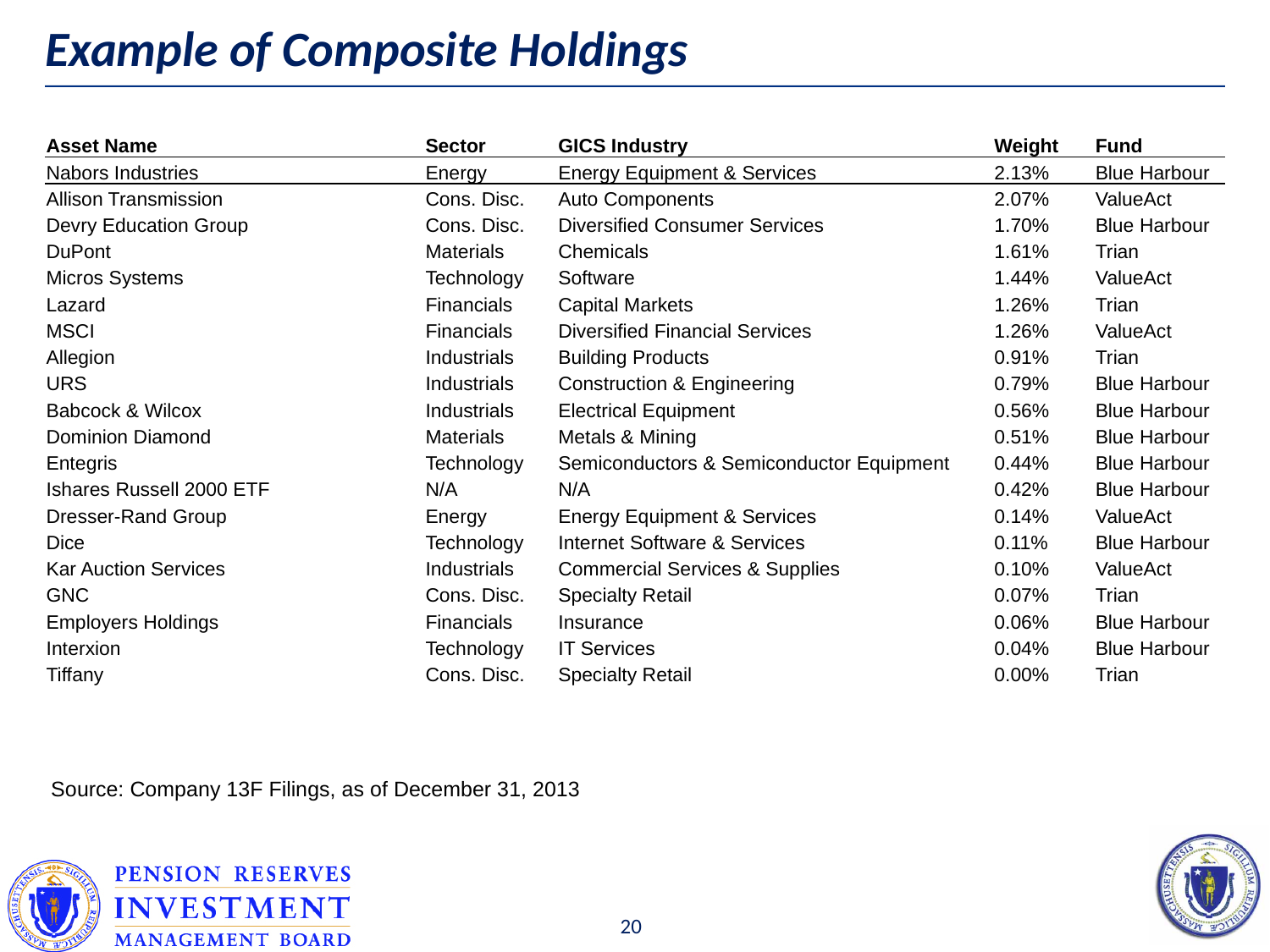

# Example of Composite Holdings
| Asset Name | Sector | GICS Industry | Weight | Fund |
| --- | --- | --- | --- | --- |
| Nabors Industries | Energy | Energy Equipment & Services | 2.13% | Blue Harbour |
| Allison Transmission | Cons. Disc. | Auto Components | 2.07% | ValueAct |
| Devry Education Group | Cons. Disc. | Diversified Consumer Services | 1.70% | Blue Harbour |
| DuPont | Materials | Chemicals | 1.61% | Trian |
| Micros Systems | Technology | Software | 1.44% | ValueAct |
| Lazard | Financials | Capital Markets | 1.26% | Trian |
| MSCI | Financials | Diversified Financial Services | 1.26% | ValueAct |
| Allegion | Industrials | Building Products | 0.91% | Trian |
| URS | Industrials | Construction & Engineering | 0.79% | Blue Harbour |
| Babcock & Wilcox | Industrials | Electrical Equipment | 0.56% | Blue Harbour |
| Dominion Diamond | Materials | Metals & Mining | 0.51% | Blue Harbour |
| Entegris | Technology | Semiconductors & Semiconductor Equipment | 0.44% | Blue Harbour |
| Ishares Russell 2000 ETF | N/A | N/A | 0.42% | Blue Harbour |
| Dresser-Rand Group | Energy | Energy Equipment & Services | 0.14% | ValueAct |
| Dice | Technology | Internet Software & Services | 0.11% | Blue Harbour |
| Kar Auction Services | Industrials | Commercial Services & Supplies | 0.10% | ValueAct |
| GNC | Cons. Disc. | Specialty Retail | 0.07% | Trian |
| Employers Holdings | Financials | Insurance | 0.06% | Blue Harbour |
| Interxion | Technology | IT Services | 0.04% | Blue Harbour |
| Tiffany | Cons. Disc. | Specialty Retail | 0.00% | Trian |
Source: Company 13F Filings, as of December 31, 2013